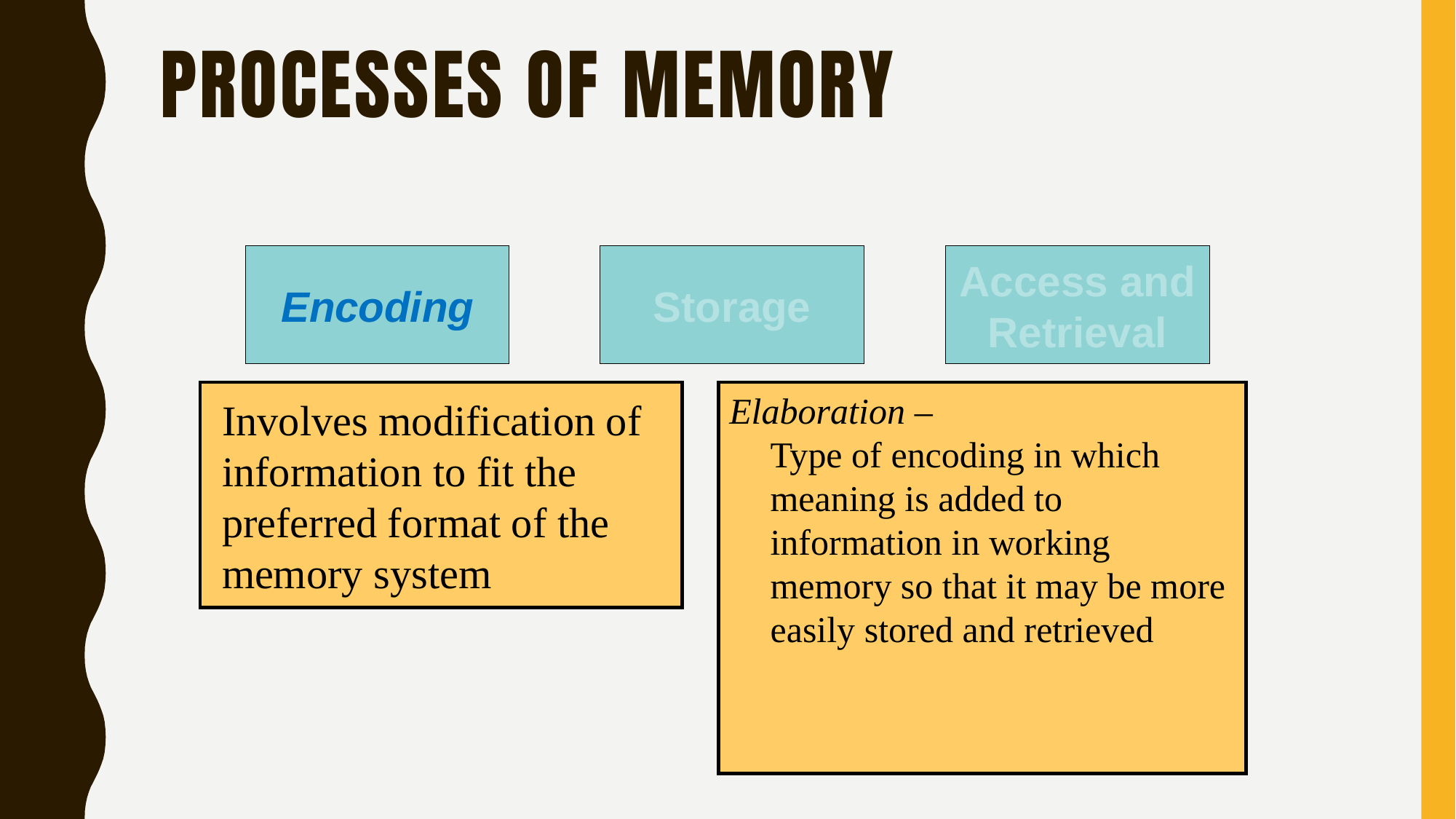

# Processes of Memory
Encoding
Storage
Access and Retrieval
Elaboration –
Type of encoding in which meaning is added to information in working memory so that it may be more easily stored and retrieved
Involves modification of information to fit the preferred format of the memory system
7